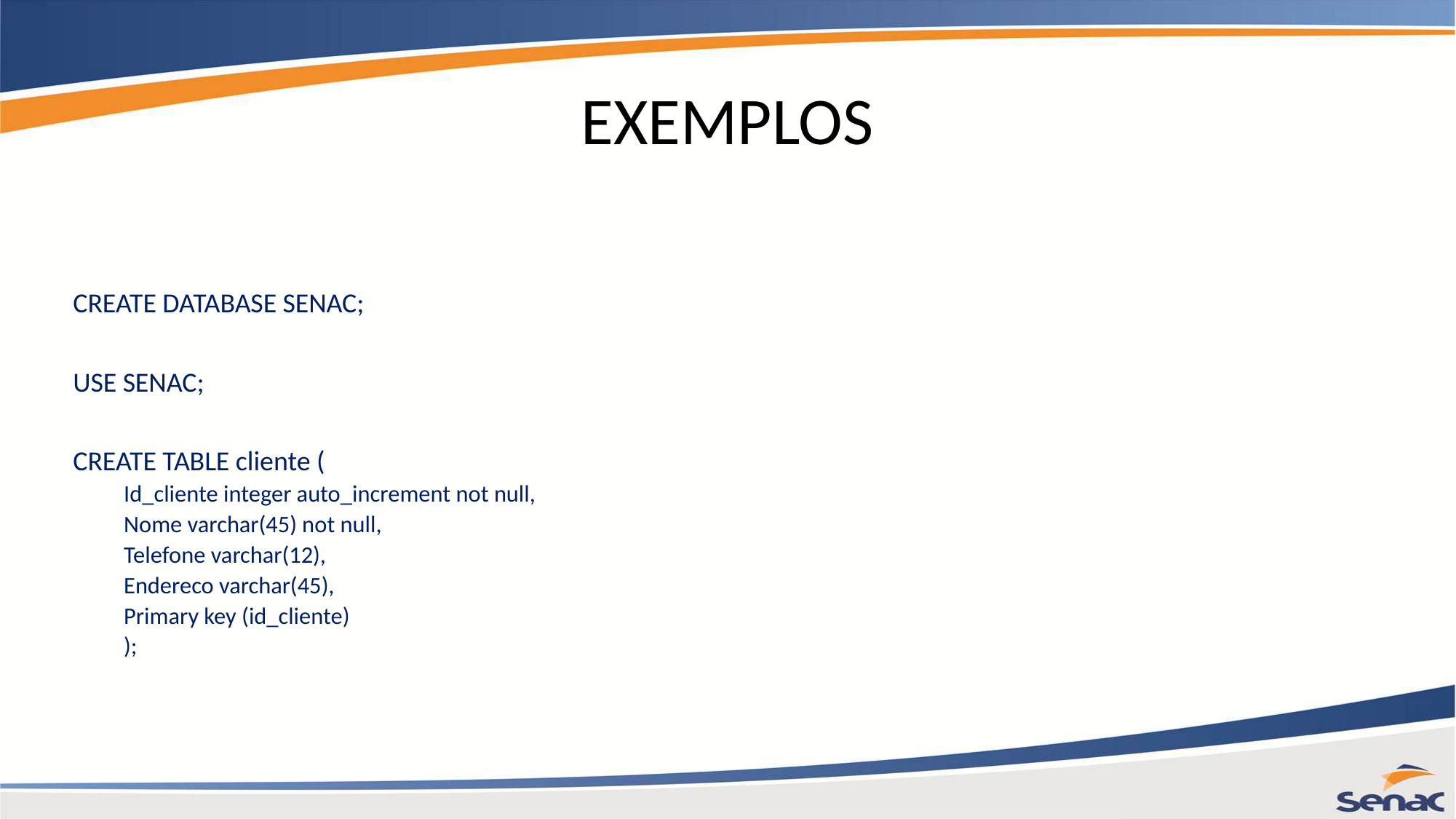

# EXEMPLOS
CREATE DATABASE SENAC;

USE SENAC;

CREATE TABLE cliente (
	Id_cliente integer auto_increment not null,
	Nome varchar(45) not null,
	Telefone varchar(12),
	Endereco varchar(45),
	Primary key (id_cliente)
);